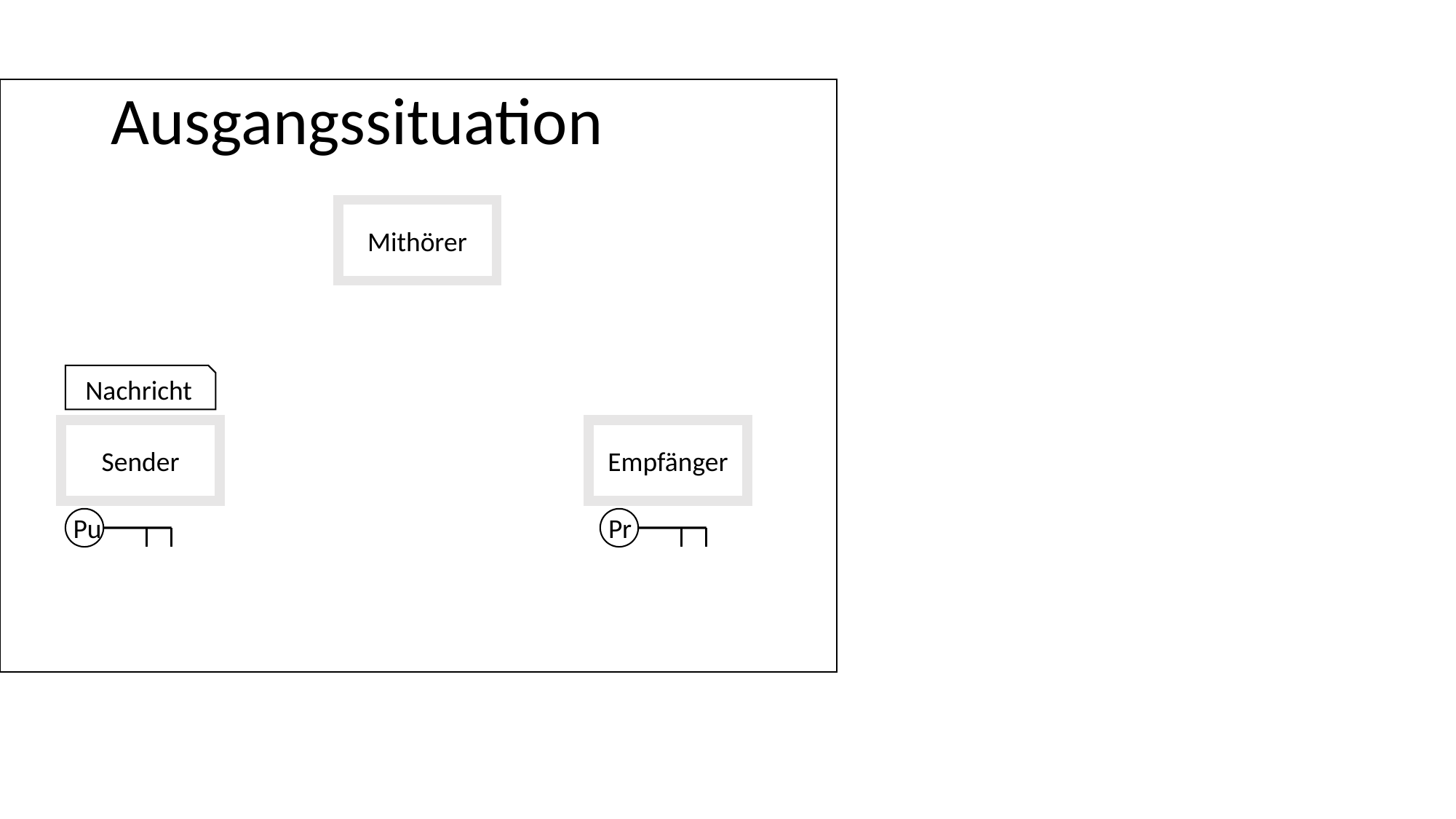

# Ausgangssituation

Mithörer
Nachricht
Sender
Empfänger
Pu
Pr